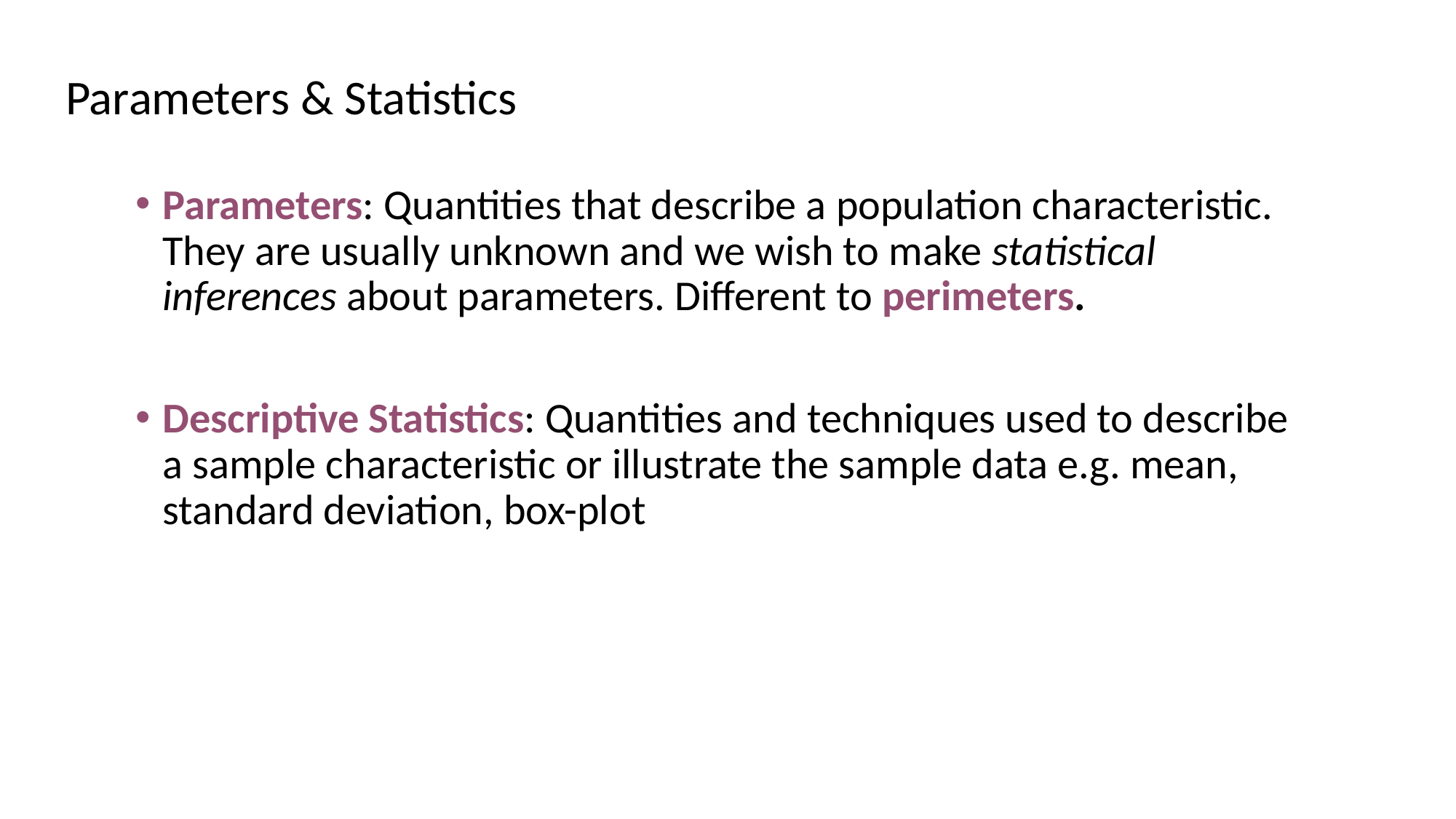

Parameters & Statistics
Parameters: Quantities that describe a population characteristic. They are usually unknown and we wish to make statistical inferences about parameters. Different to perimeters.

Descriptive Statistics: Quantities and techniques used to describe a sample characteristic or illustrate the sample data e.g. mean, standard deviation, box-plot